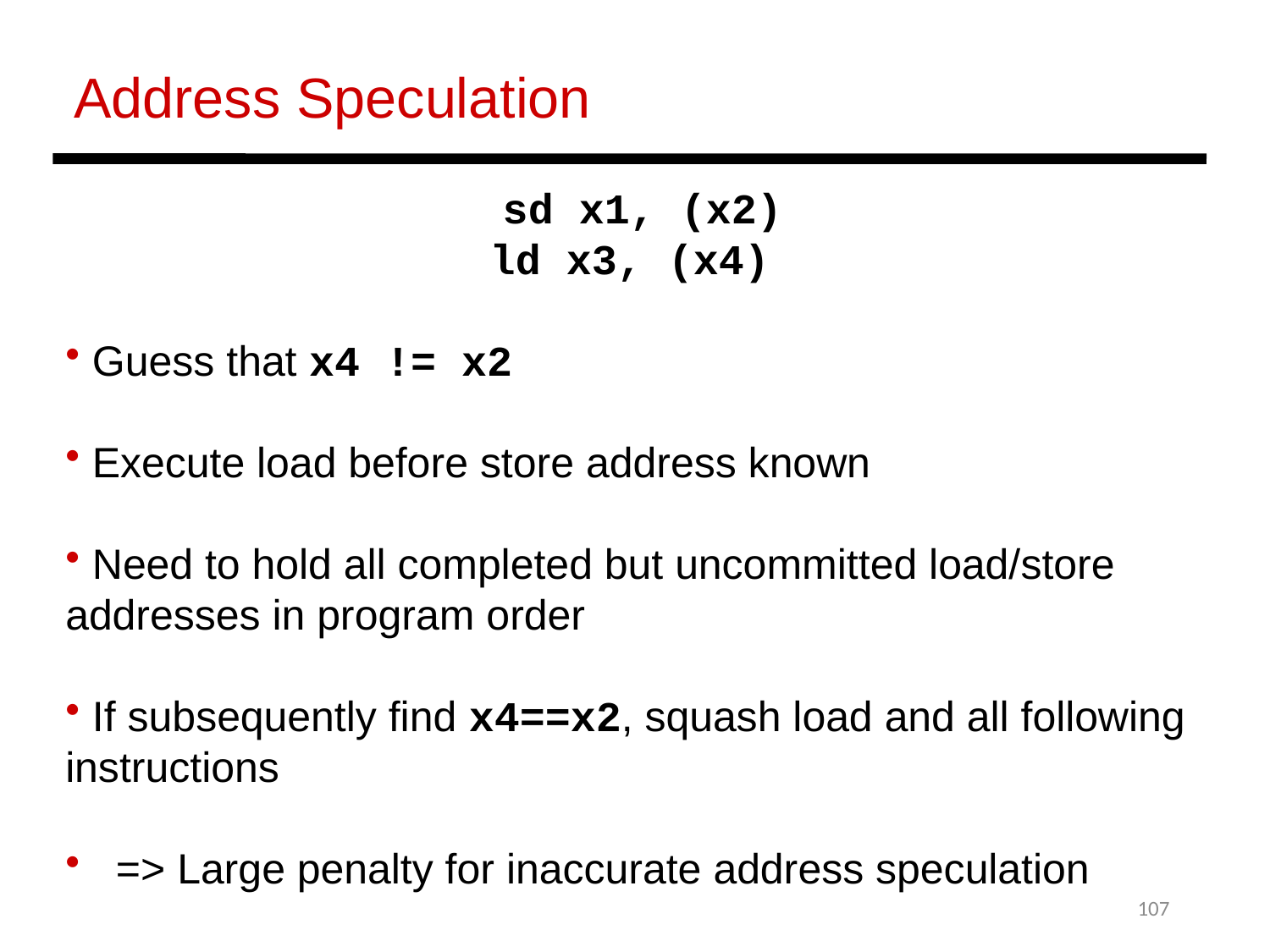

Address Speculation

sd x1, (x2)
ld x3, (x4)
 Guess that x4 != x2

 Execute load before store address known

 Need to hold all completed but uncommitted load/store addresses in program order

 If subsequently find x4==x2, squash load and all following instructions
   => Large penalty for inaccurate address speculation
107